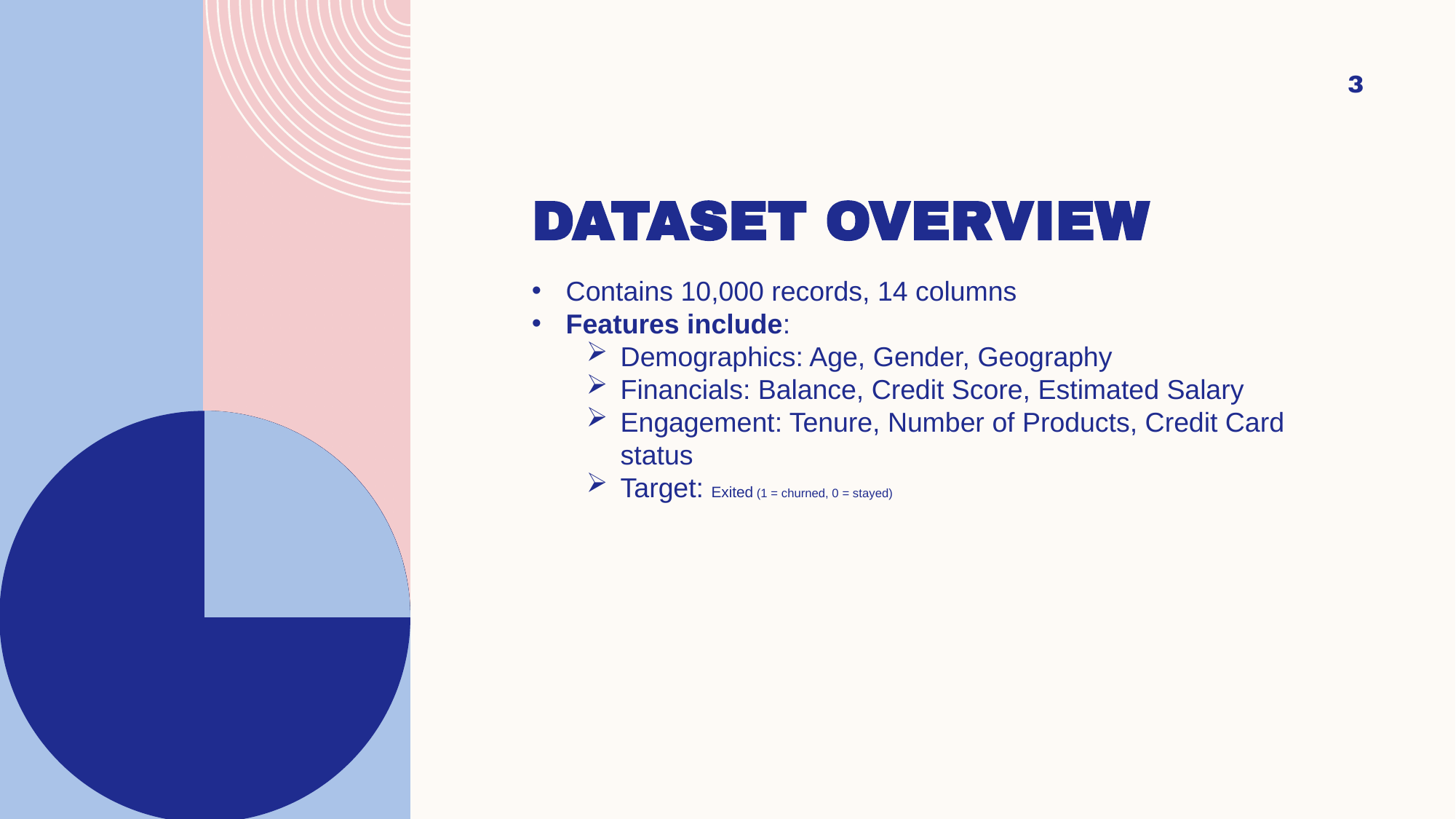

3
# Dataset overview
Contains 10,000 records, 14 columns
Features include:
Demographics: Age, Gender, Geography
Financials: Balance, Credit Score, Estimated Salary
Engagement: Tenure, Number of Products, Credit Card status
Target: Exited (1 = churned, 0 = stayed)